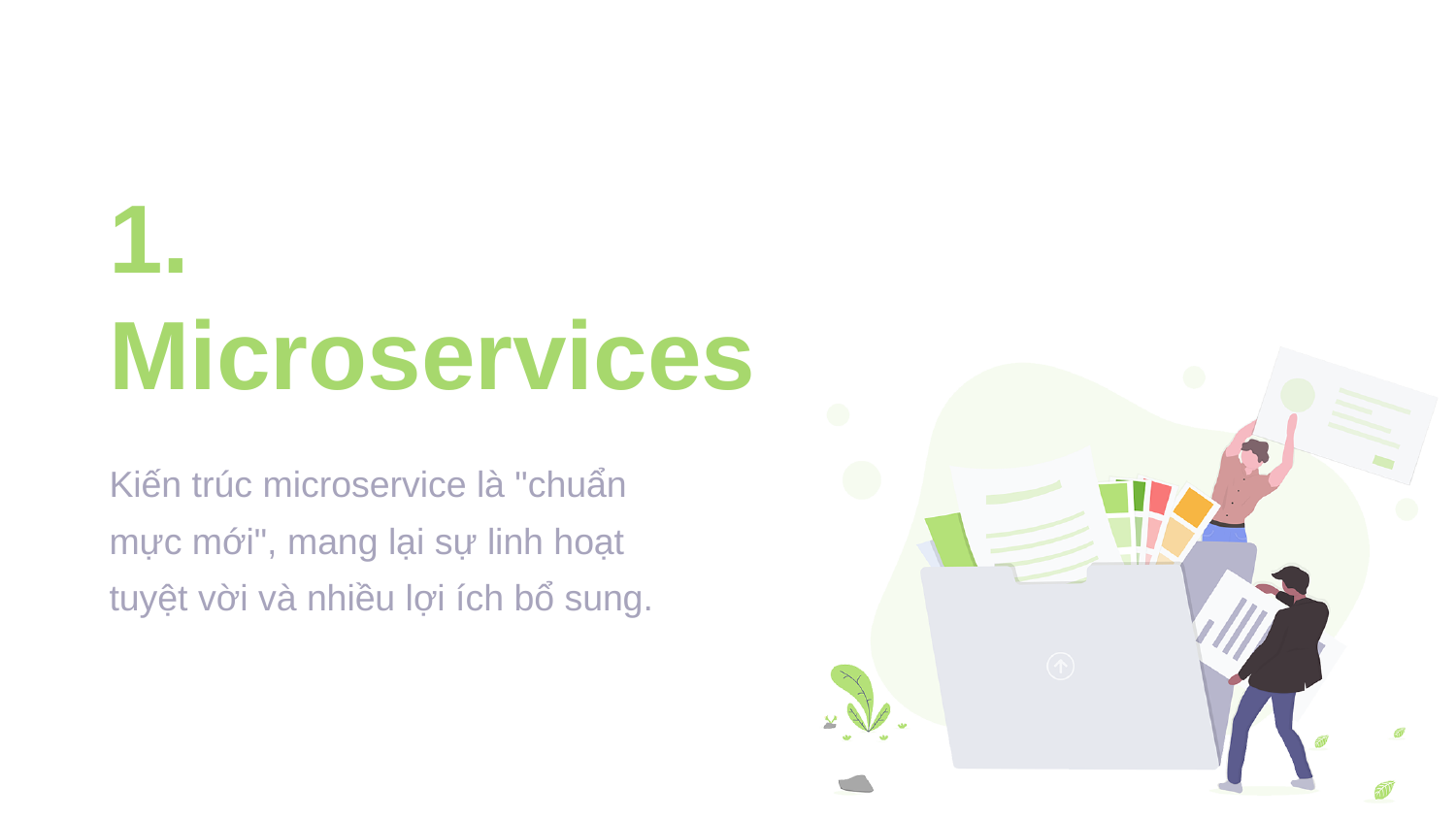

# 1.
Microservices
Kiến trúc microservice là "chuẩn mực mới", mang lại sự linh hoạt tuyệt vời và nhiều lợi ích bổ sung.